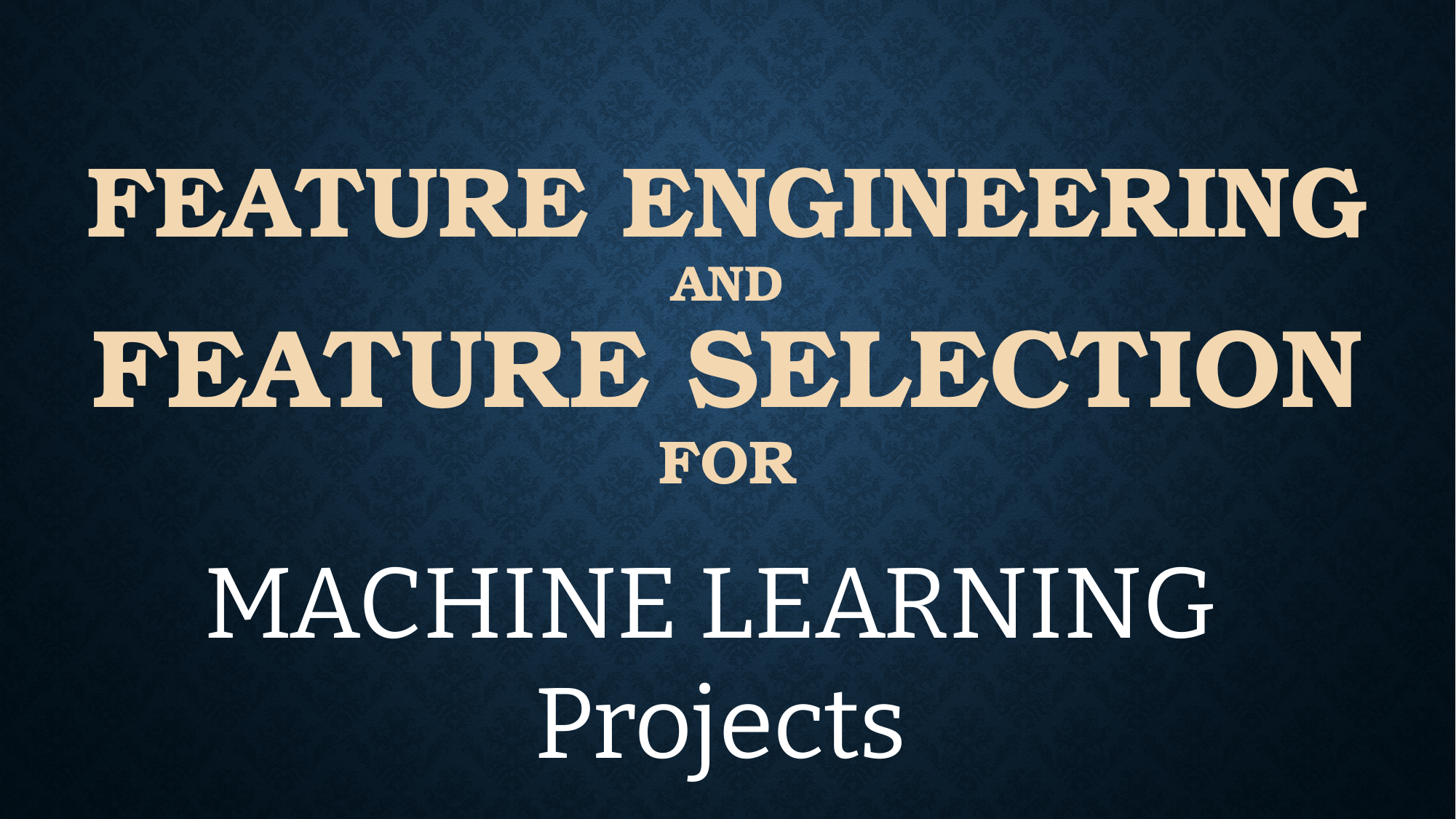

# Feature Engineering and Feature Selection for
MACHINE LEARNING
 Projects